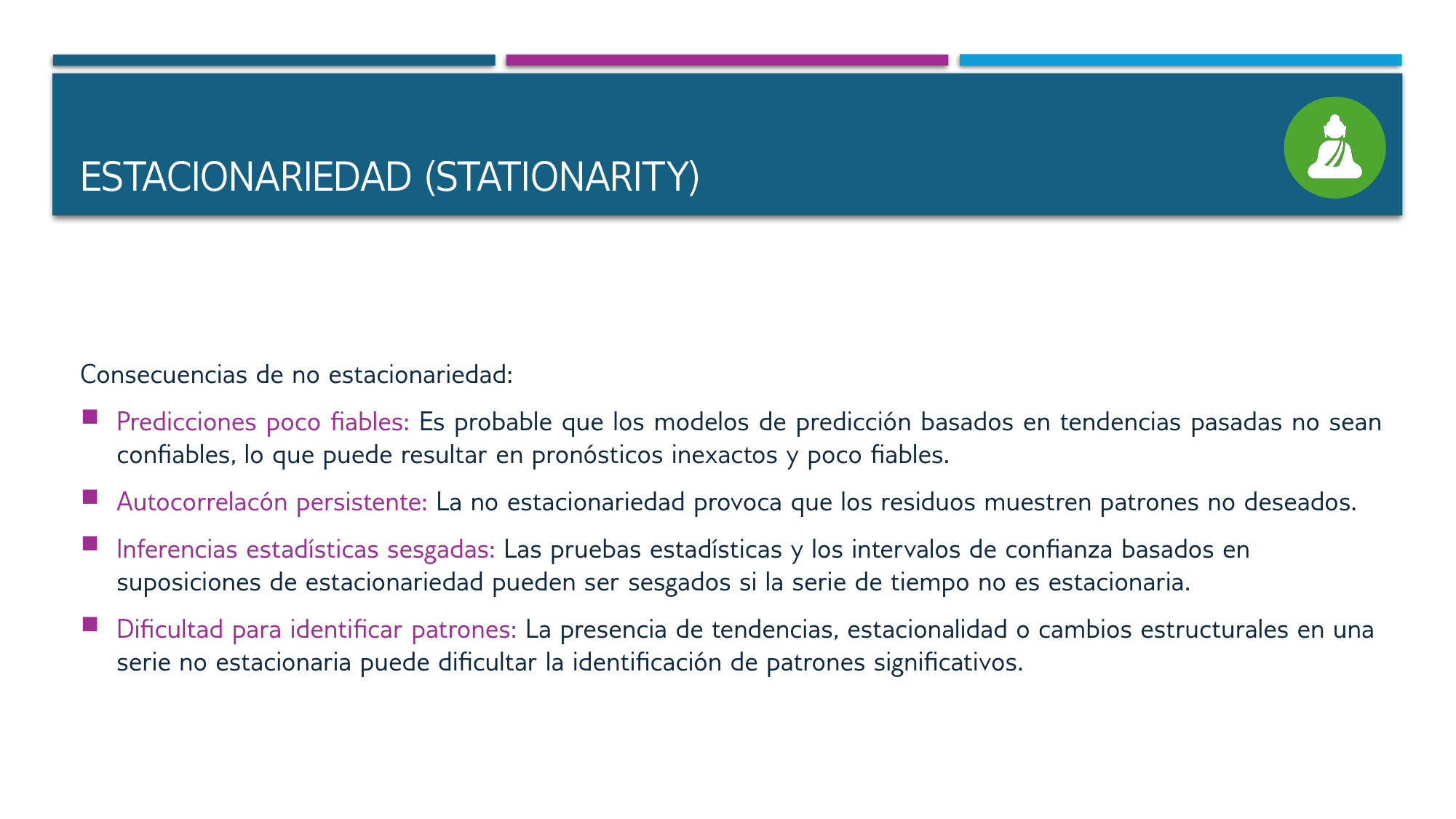

# ESTACIONARIEDAD (STATIONARITY)

Consecuencias de no estacionariedad:
Predicciones poco fiables: Es probable que los modelos de predicción basados en tendencias pasadas no sean confiables, lo que puede resultar en pronósticos inexactos y poco fiables.
Autocorrelacón persistente: La no estacionariedad provoca que los residuos muestren patrones no deseados.
Inferencias estadísticas sesgadas: Las pruebas estadísticas y los intervalos de confianza basados en suposiciones de estacionariedad pueden ser sesgados si la serie de tiempo no es estacionaria.
Dificultad para identificar patrones: La presencia de tendencias, estacionalidad o cambios estructurales en una serie no estacionaria puede dificultar la identificación de patrones significativos.